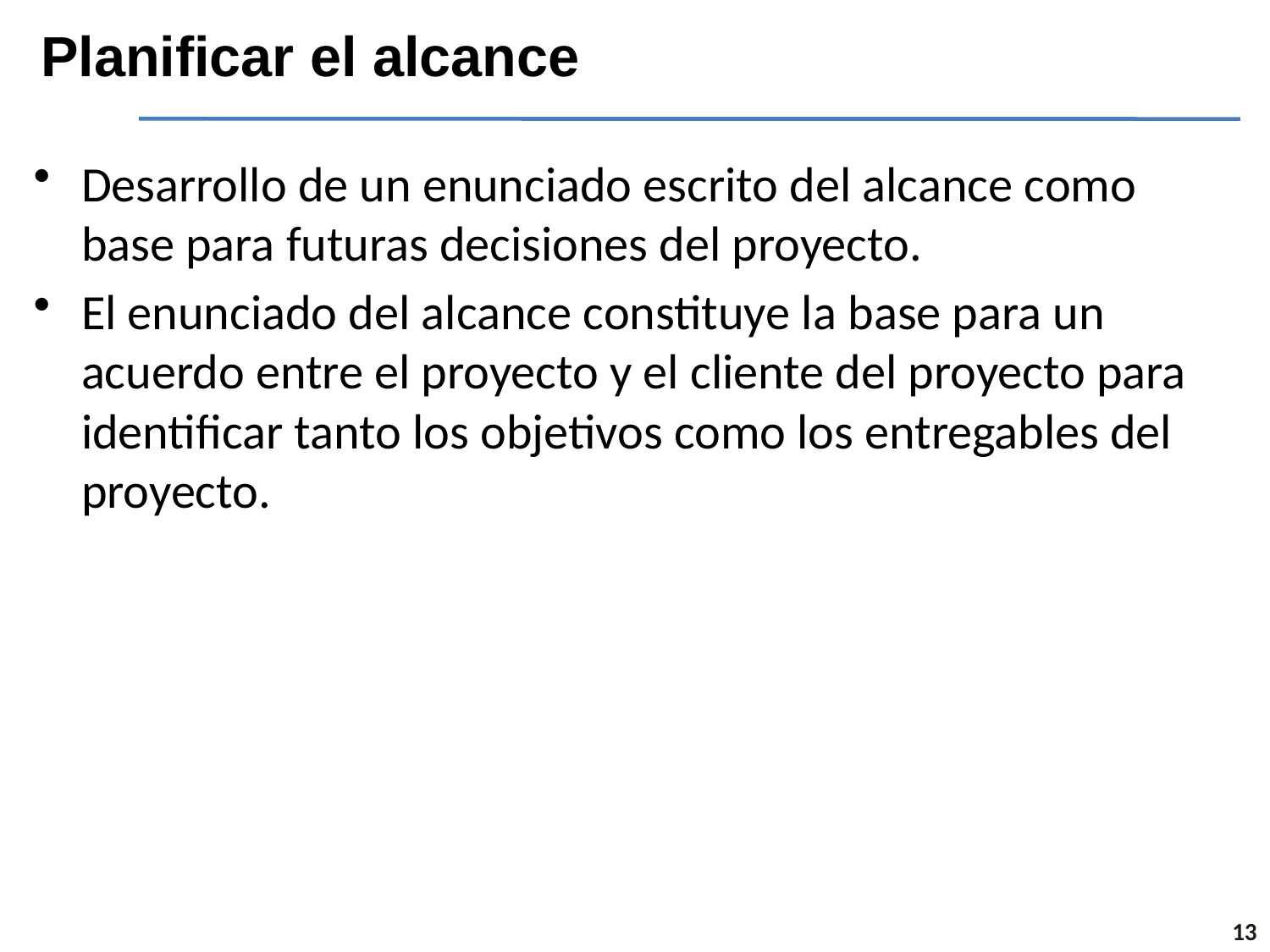

# Planificar el alcance
Desarrollo de un enunciado escrito del alcance como base para futuras decisiones del proyecto.
El enunciado del alcance constituye la base para un acuerdo entre el proyecto y el cliente del proyecto para identificar tanto los objetivos como los entregables del proyecto.

13